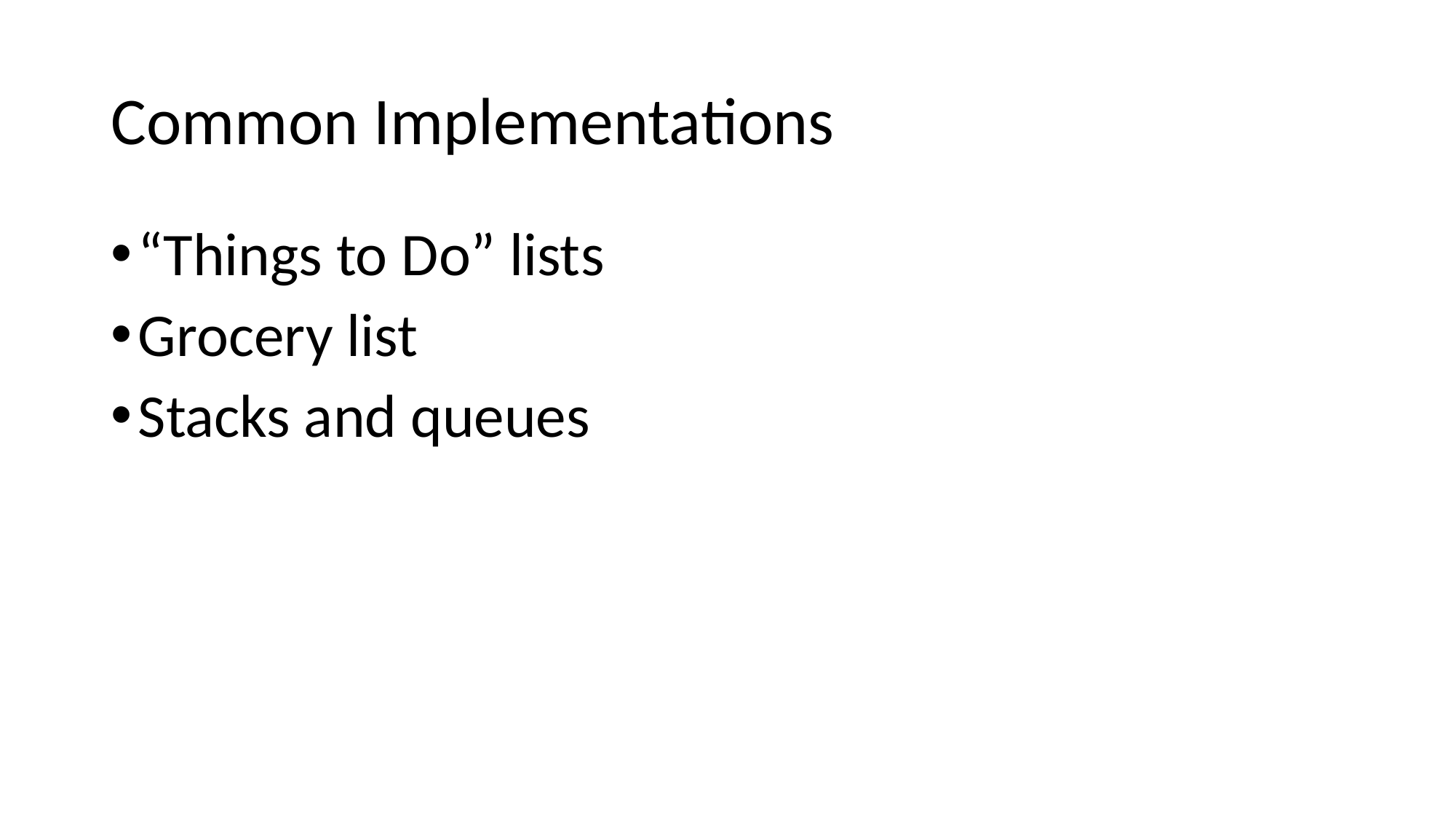

# Common Implementations
“Things to Do” lists
Grocery list
Stacks and queues